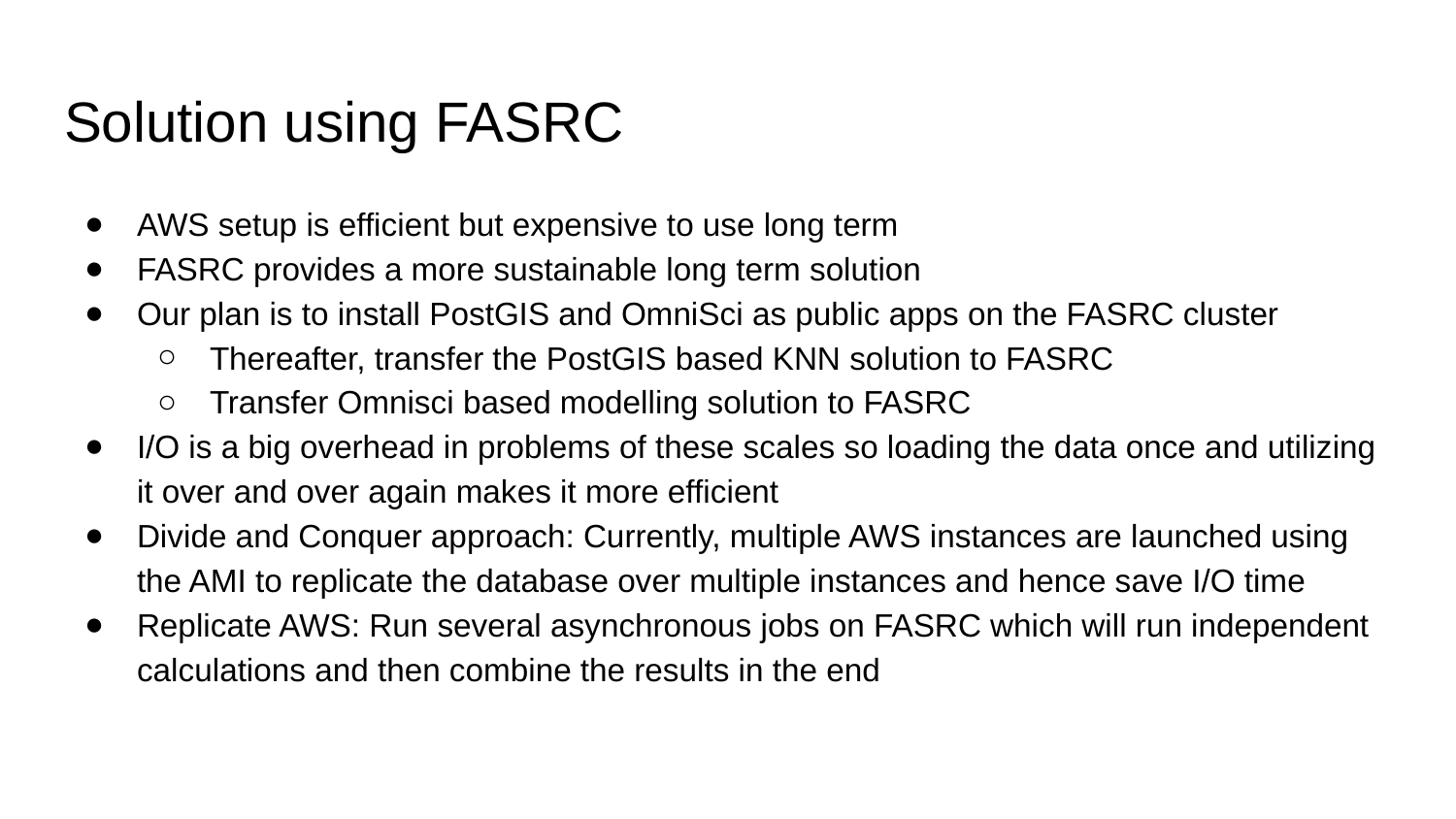

# Solution using FASRC
AWS setup is efficient but expensive to use long term
FASRC provides a more sustainable long term solution
Our plan is to install PostGIS and OmniSci as public apps on the FASRC cluster
Thereafter, transfer the PostGIS based KNN solution to FASRC
Transfer Omnisci based modelling solution to FASRC
I/O is a big overhead in problems of these scales so loading the data once and utilizing it over and over again makes it more efficient
Divide and Conquer approach: Currently, multiple AWS instances are launched using the AMI to replicate the database over multiple instances and hence save I/O time
Replicate AWS: Run several asynchronous jobs on FASRC which will run independent calculations and then combine the results in the end